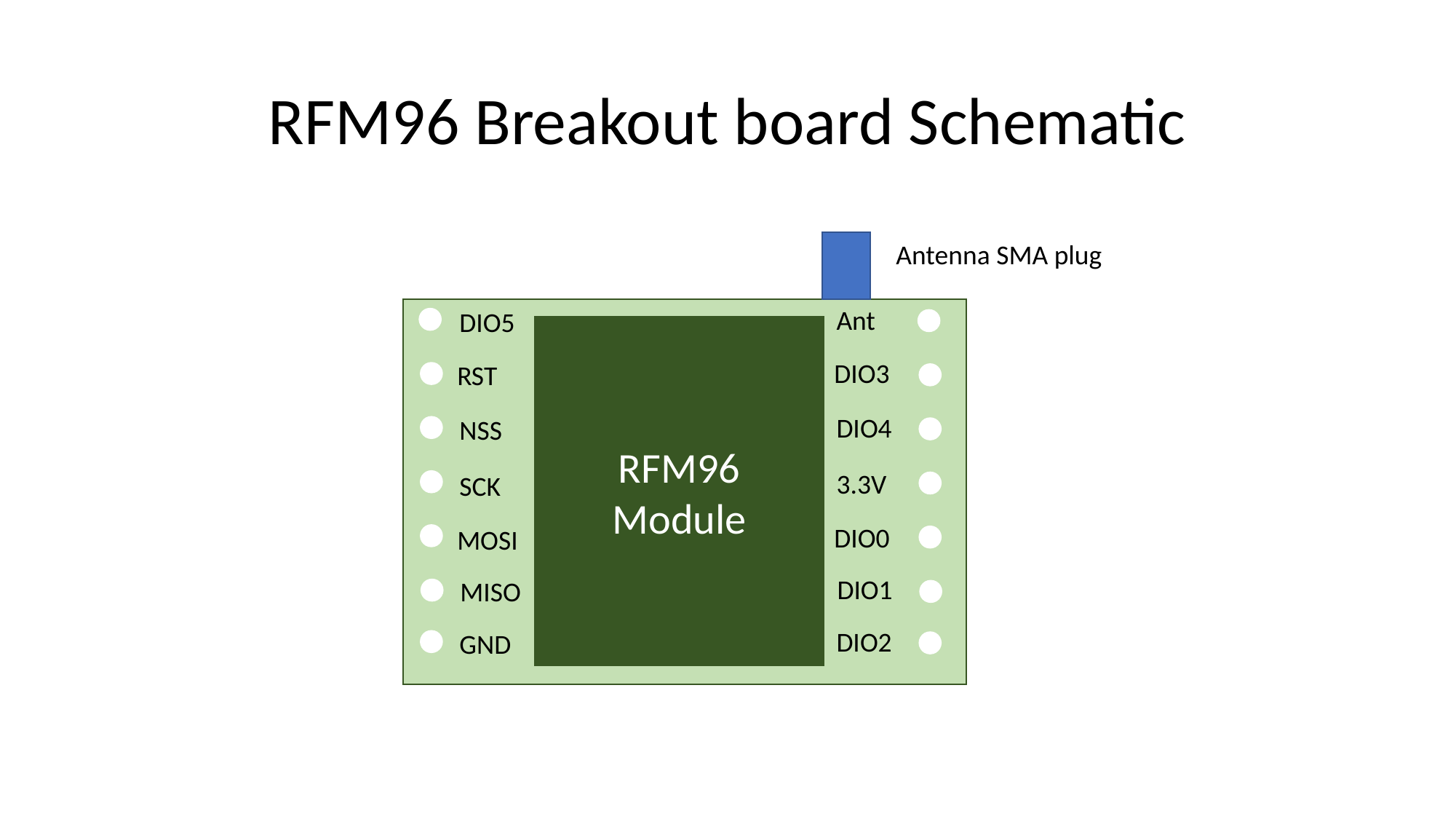

# RFM96 Breakout board Schematic

Antenna SMA plug
Ant
DIO3
DIO4
3.3V
DIO0
DIO1
DIO2

DIO5
RST
NSS
SCK
MOSI
MISO
GND

RFM96
Module